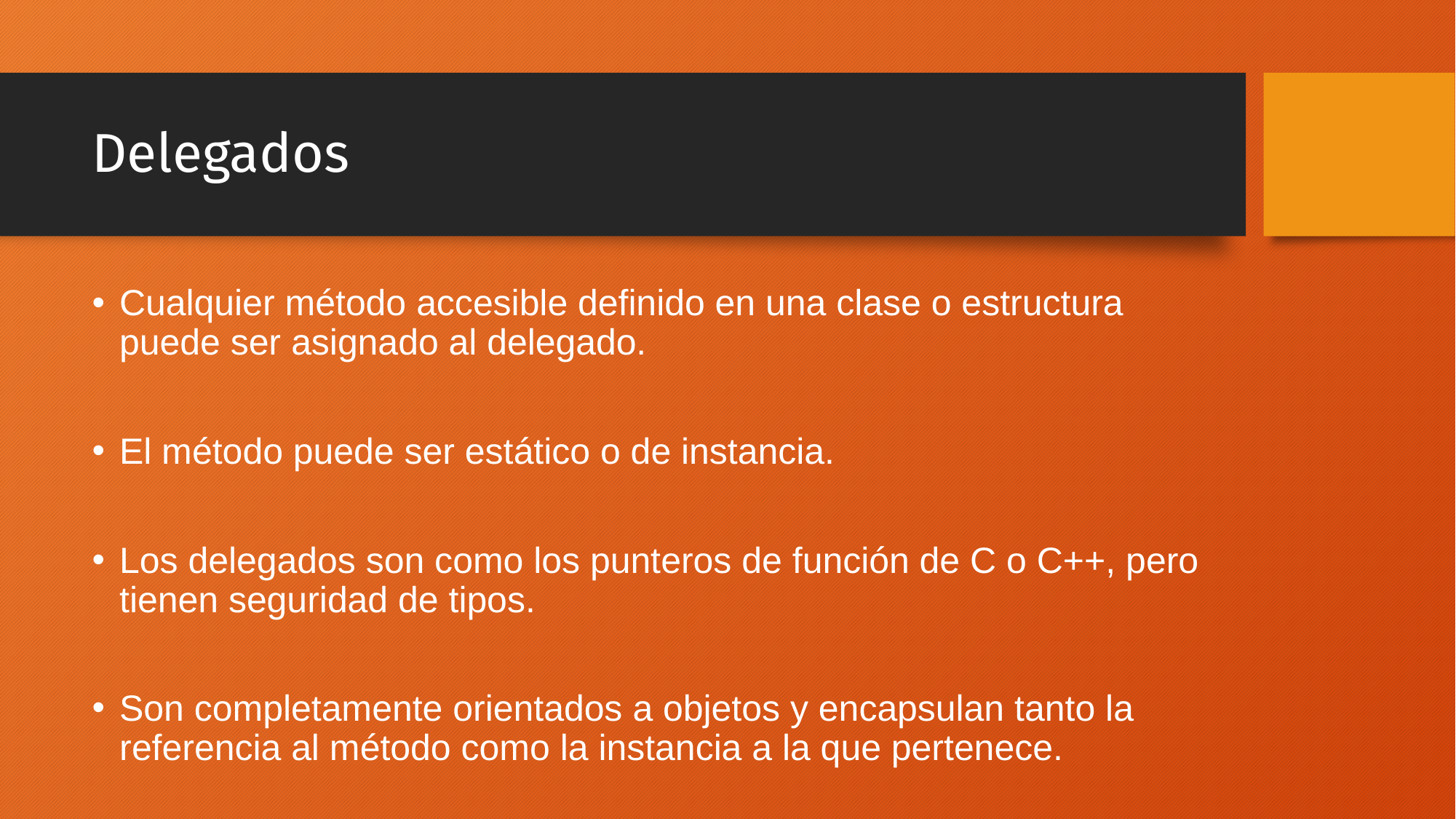

# Delegados
Cualquier método accesible definido en una clase o estructura puede ser asignado al delegado.

El método puede ser estático o de instancia.

Los delegados son como los punteros de función de C o C++, pero tienen seguridad de tipos.

Son completamente orientados a objetos y encapsulan tanto la referencia al método como la instancia a la que pertenece.